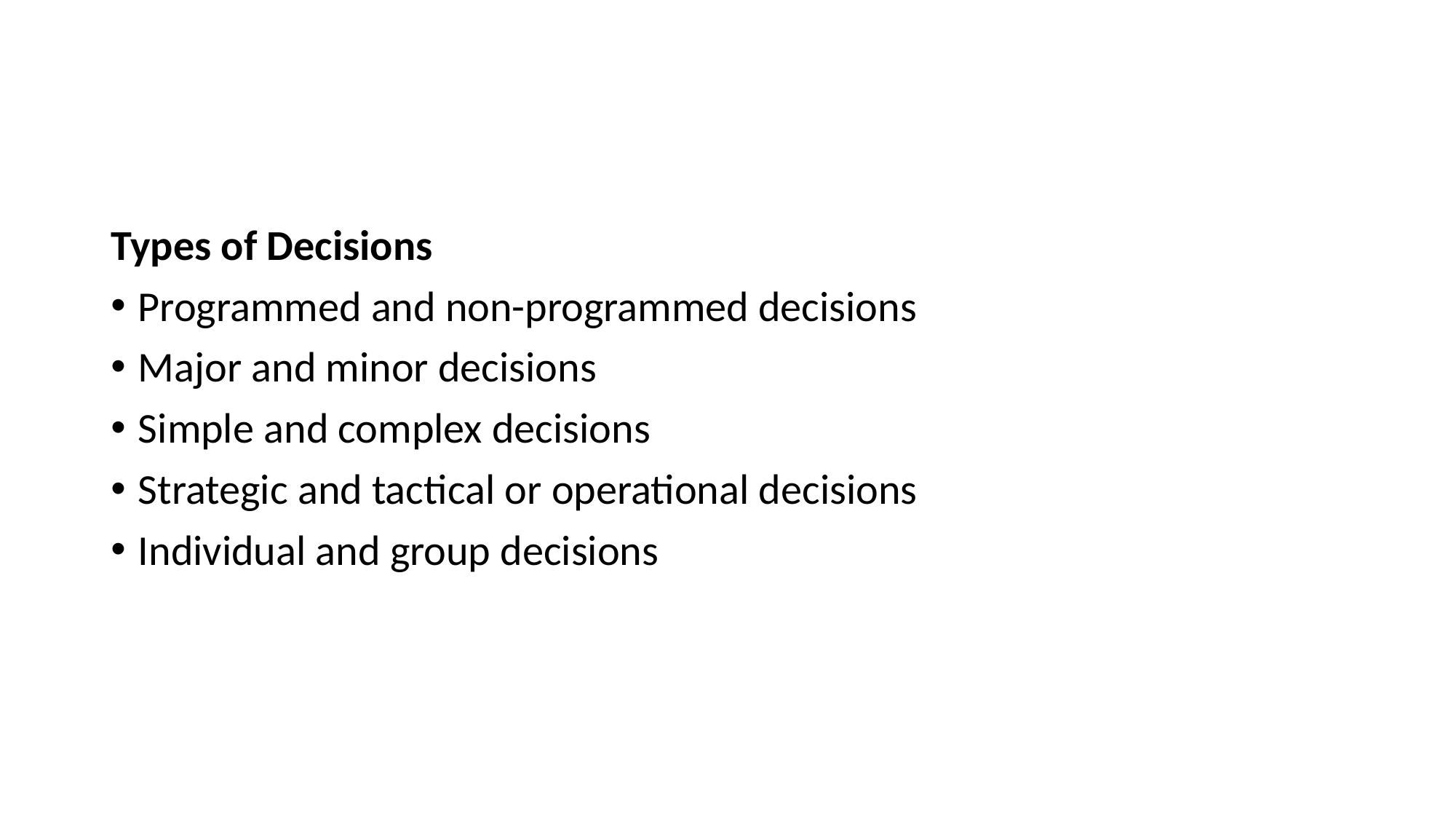

#
Types of Decisions
Programmed and non-programmed decisions
Major and minor decisions
Simple and complex decisions
Strategic and tactical or operational decisions
Individual and group decisions